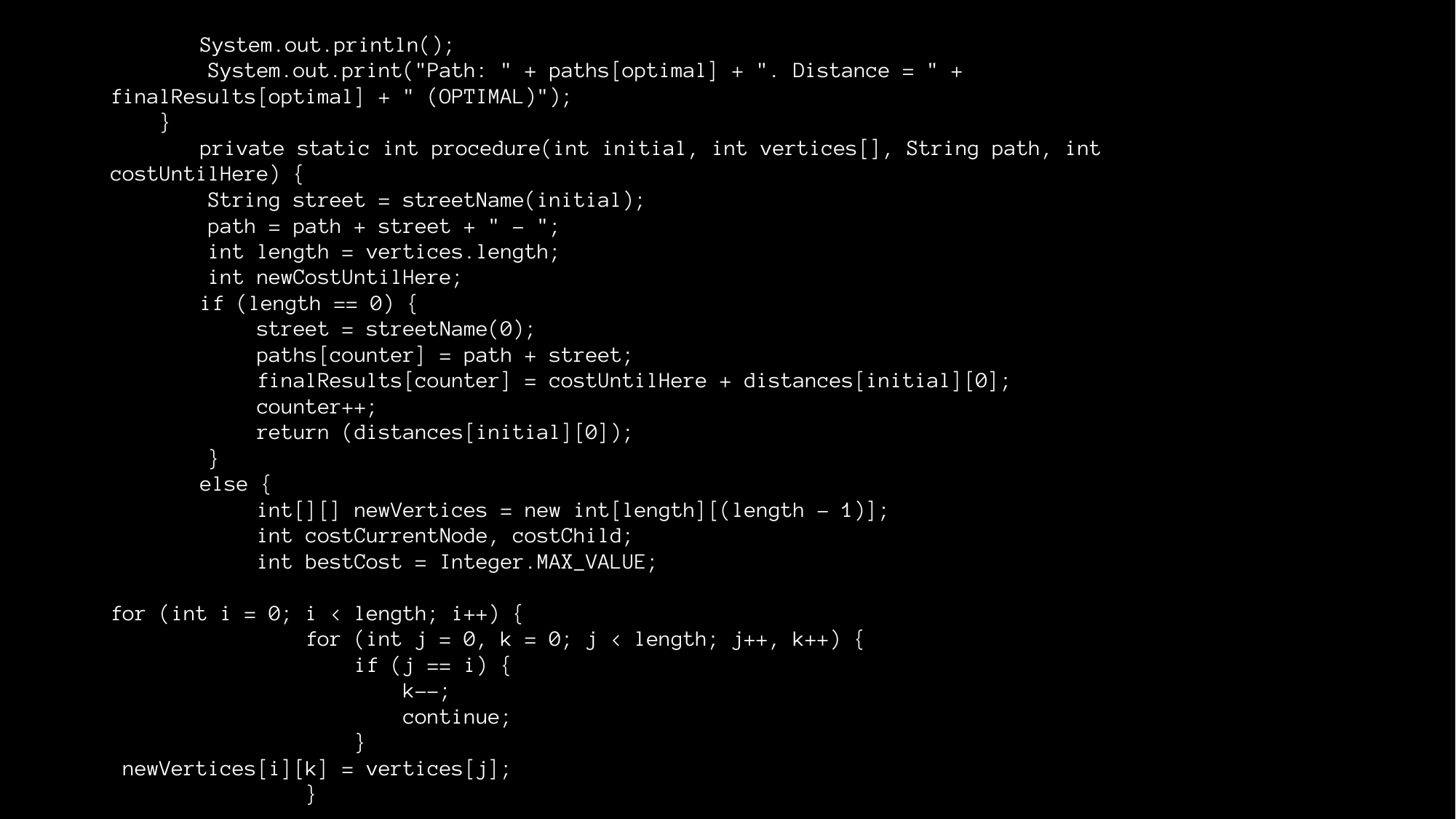

System.out.println();
        System.out.print("Path: " + paths[optimal] + ". Distance = " +
finalResults[optimal] + " (OPTIMAL)");
    }
	private static int procedure(int initial, int vertices[], String path, int
costUntilHere) {
        String street = streetName(initial);
        path = path + street + " - ";
        int length = vertices.length;
        int newCostUntilHere;
	if (length == 0) {
            street = streetName(0);
            paths[counter] = path + street;
            finalResults[counter] = costUntilHere + distances[initial][0];
            counter++;
            return (distances[initial][0]);
        }
	else {
            int[][] newVertices = new int[length][(length - 1)];
            int costCurrentNode, costChild;
            int bestCost = Integer.MAX_VALUE;

for (int i = 0; i < length; i++) {
                for (int j = 0, k = 0; j < length; j++, k++) {
                    if (j == i) {
                        k--;
                        continue;
                    }
 newVertices[i][k] = vertices[j];
                }